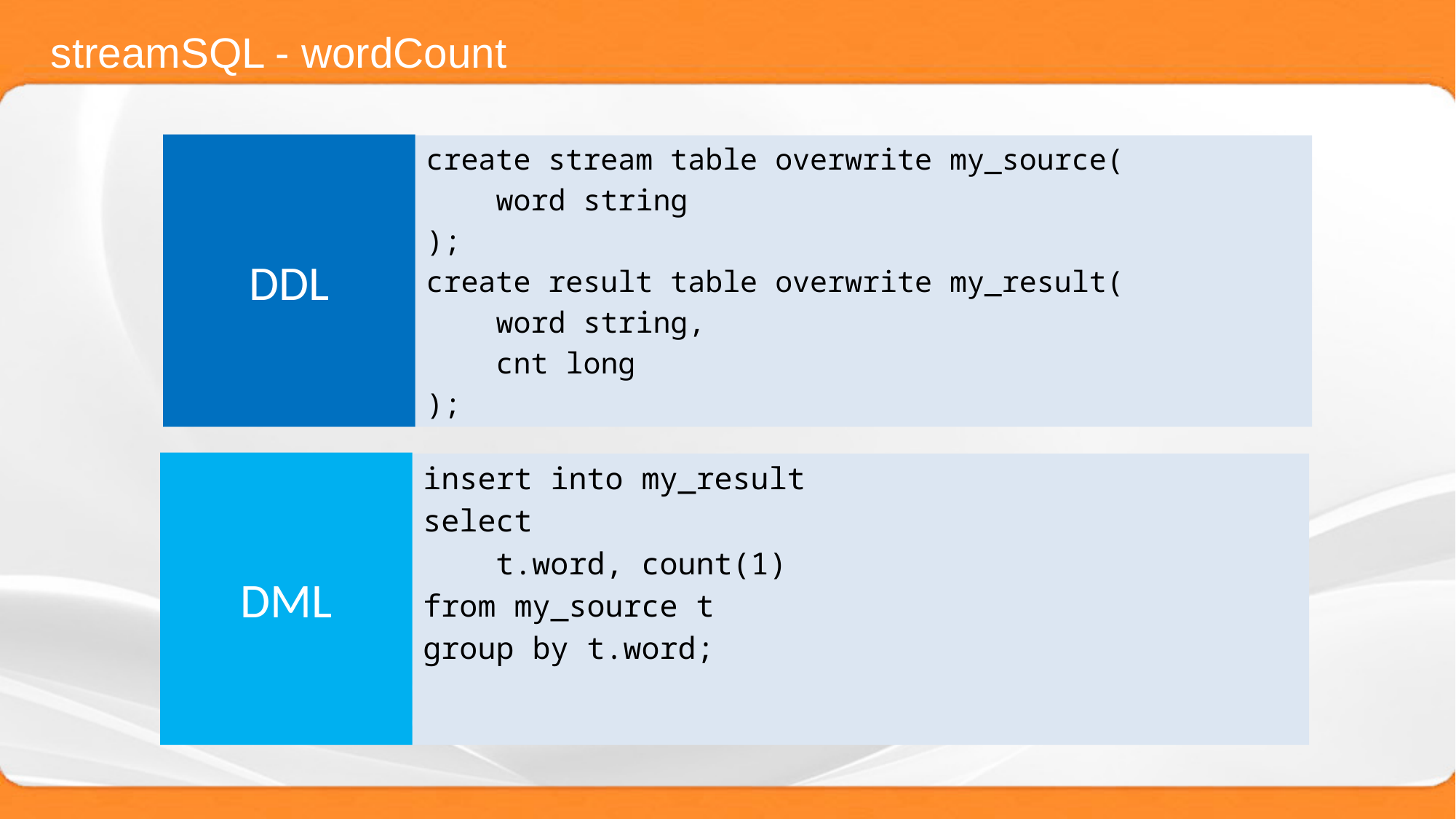

# streamSQL - wordCount
DDL
create stream table overwrite my_source(
    word string
);
create result table overwrite my_result(
    word string,
    cnt long
);

DML
insert into my_result
select
    t.word, count(1)
from my_source t
group by t.word;